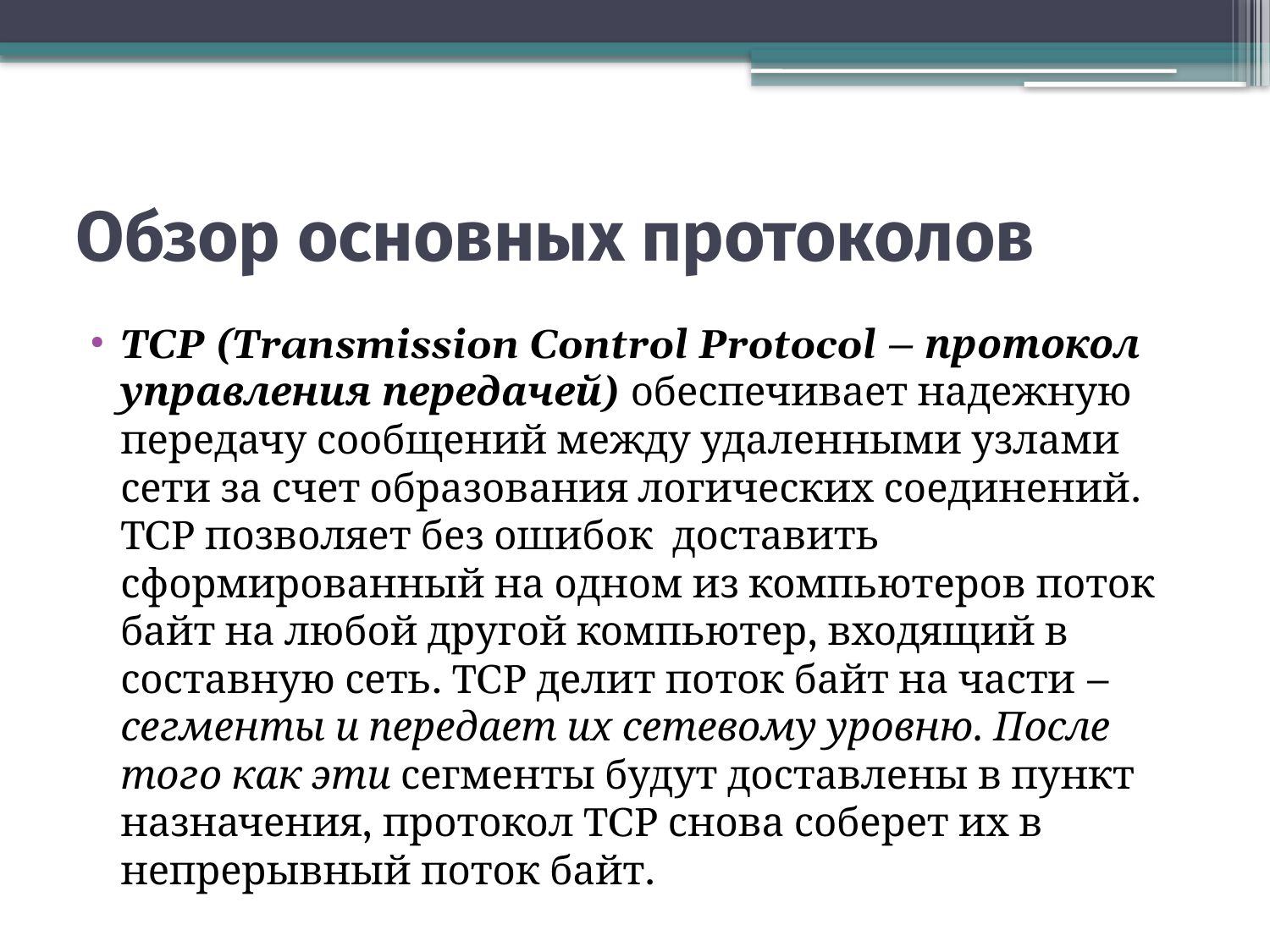

# Обзор основных протоколов
TCP (Transmission Control Protocol – протокол управления передачей) обеспечивает надежную передачу сообщений между удаленными узлами сети за счет образования логических соединений. TCP позволяет без ошибок  доставить сформированный на одном из компьютеров поток байт на любой другой компьютер, входящий в составную сеть. TCP делит поток байт на части – сегменты и передает их сетевому уровню. После того как эти сегменты будут доставлены в пункт назначения, протокол TCP снова соберет их в непрерывный поток байт.